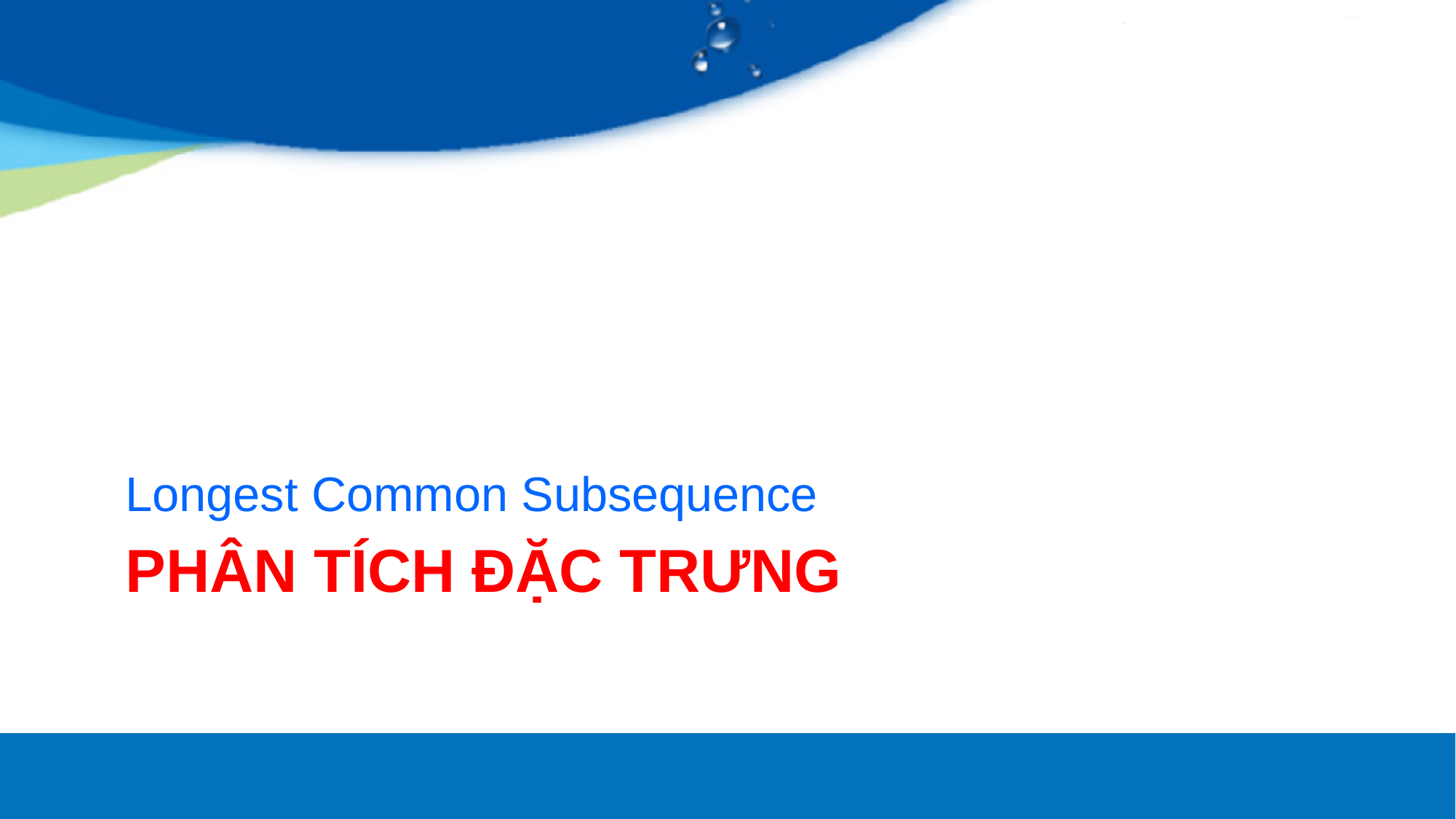

Longest Common Subsequence
# Phân tích đặc trưng